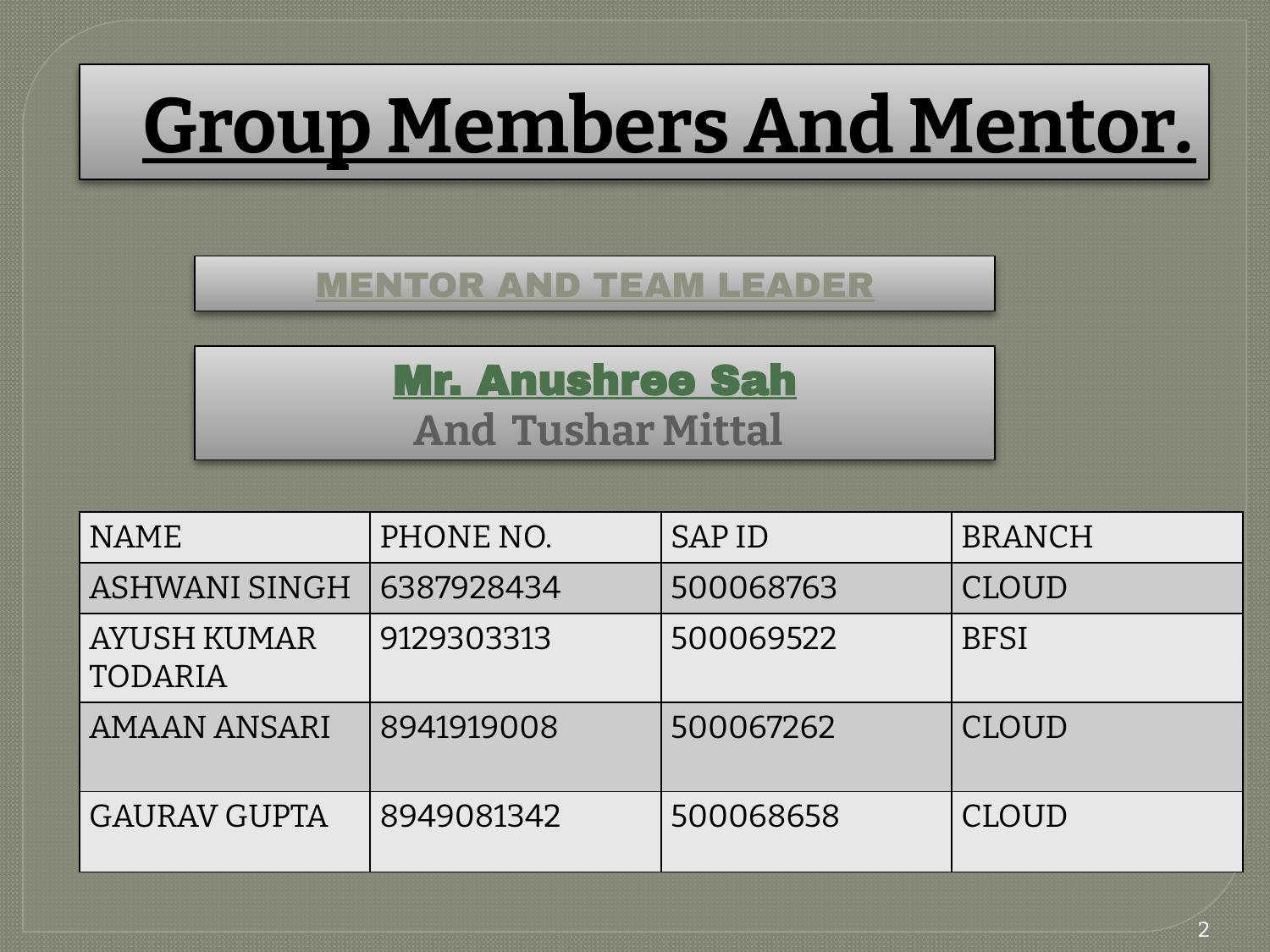

# Group Members And Mentor.
MENTOR AND TEAM LEADER
Mr. Anushree Sah
 And  Tushar Mittal
| NAME | PHONE NO. | SAP ID | BRANCH |
| --- | --- | --- | --- |
| ASHWANI SINGH | 6387928434 | 500068763 | CLOUD |
| AYUSH KUMAR TODARIA | 9129303313 | 500069522 | BFSI |
| AMAAN ANSARI | 8941919008 | 500067262 | CLOUD |
| GAURAV GUPTA | 8949081342 | 500068658 | CLOUD |